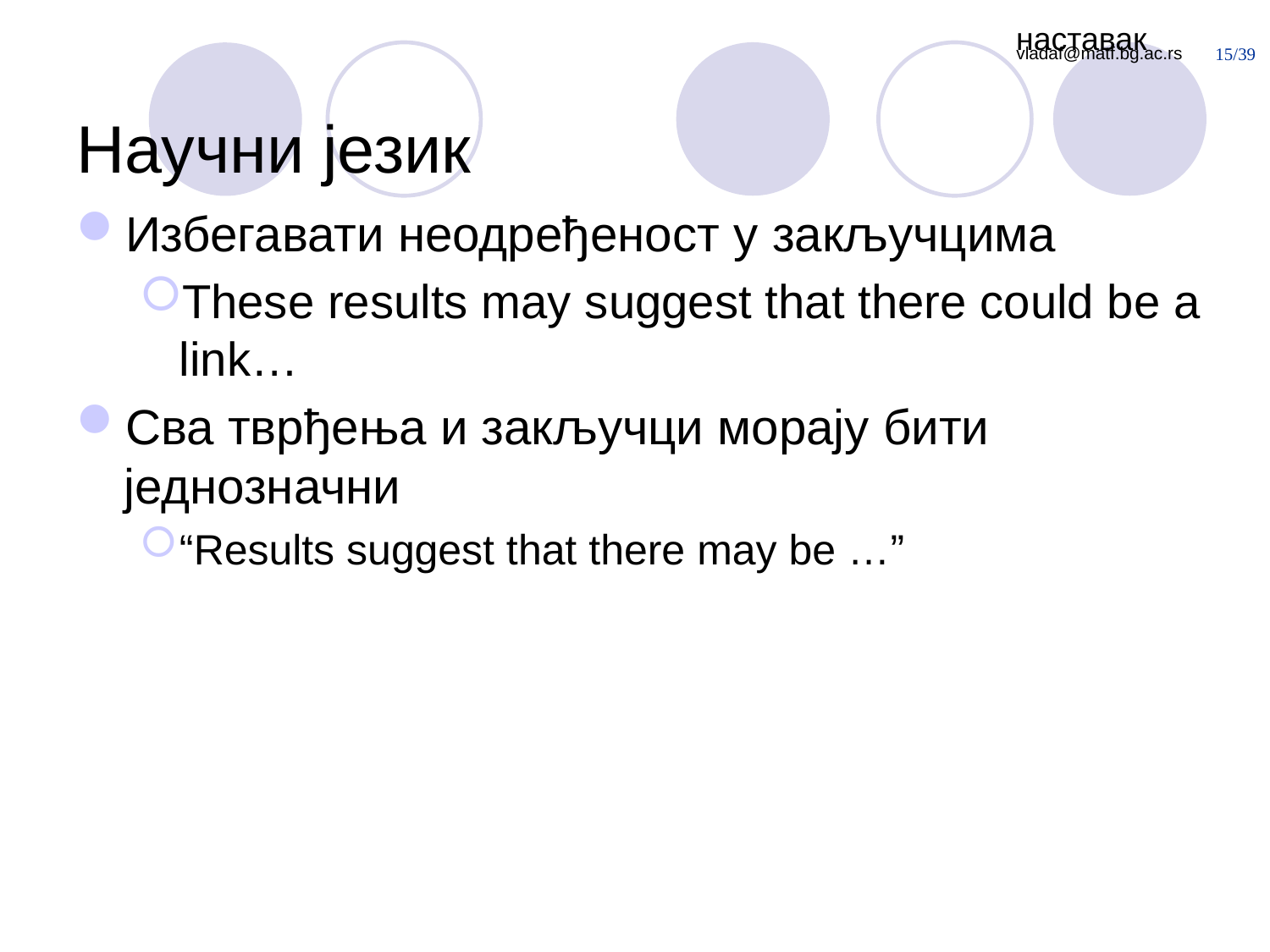

наставак
# Научни језик
Избегавати неодређеност у закључцима
These results may suggest that there could be a link…
Сва тврђења и закључци морају бити једнозначни
“Results suggest that there may be …”